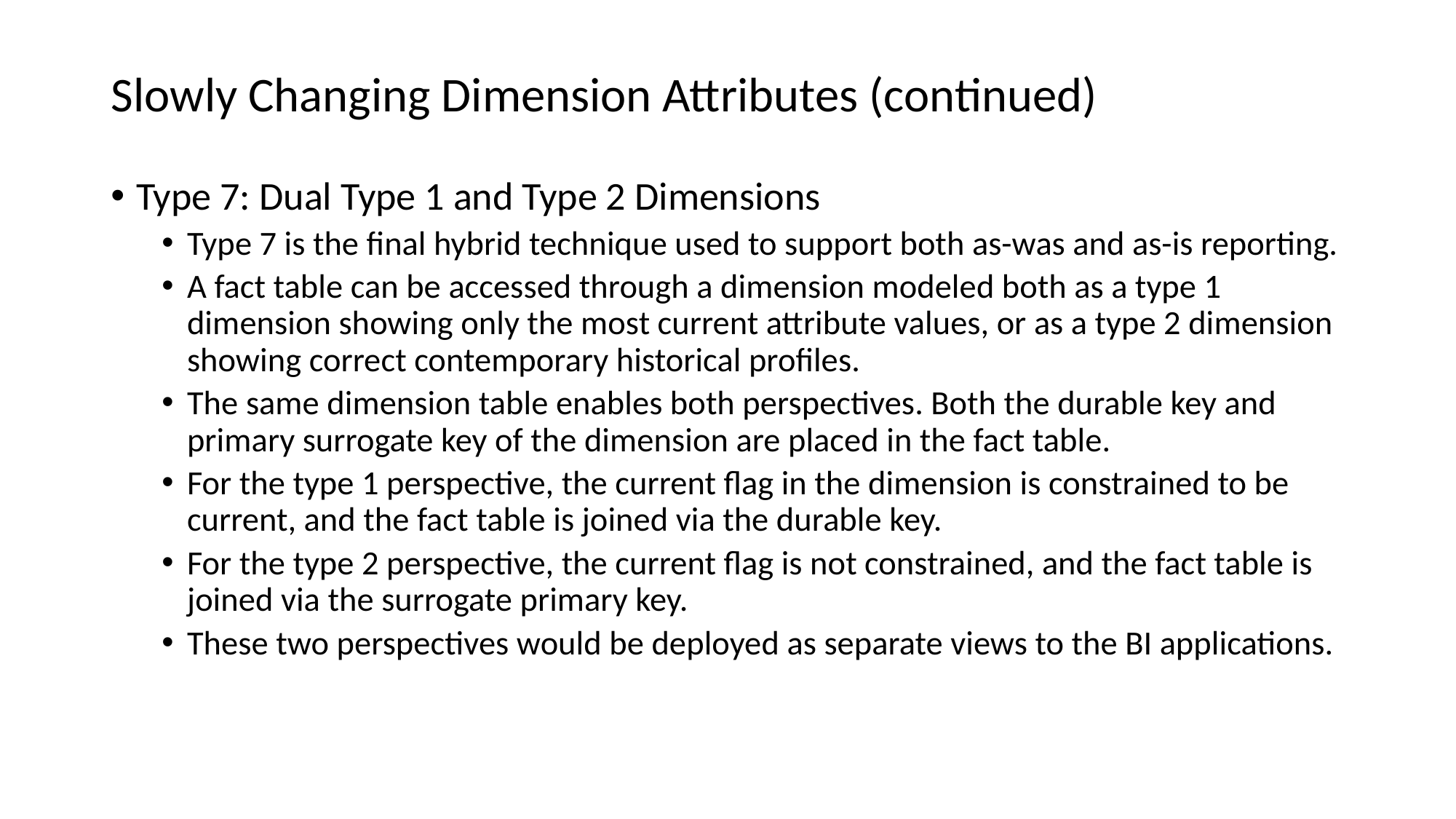

# Slowly Changing Dimension Attributes (continued)
Type 7: Dual Type 1 and Type 2 Dimensions
Type 7 is the ﬁnal hybrid technique used to support both as-was and as-is reporting.
A fact table can be accessed through a dimension modeled both as a type 1 dimension showing only the most current attribute values, or as a type 2 dimension showing correct contemporary historical proﬁles.
The same dimension table enables both perspectives. Both the durable key and primary surrogate key of the dimension are placed in the fact table.
For the type 1 perspective, the current ﬂag in the dimension is constrained to be current, and the fact table is joined via the durable key.
For the type 2 perspective, the current ﬂag is not constrained, and the fact table is joined via the surrogate primary key.
These two perspectives would be deployed as separate views to the BI applications.